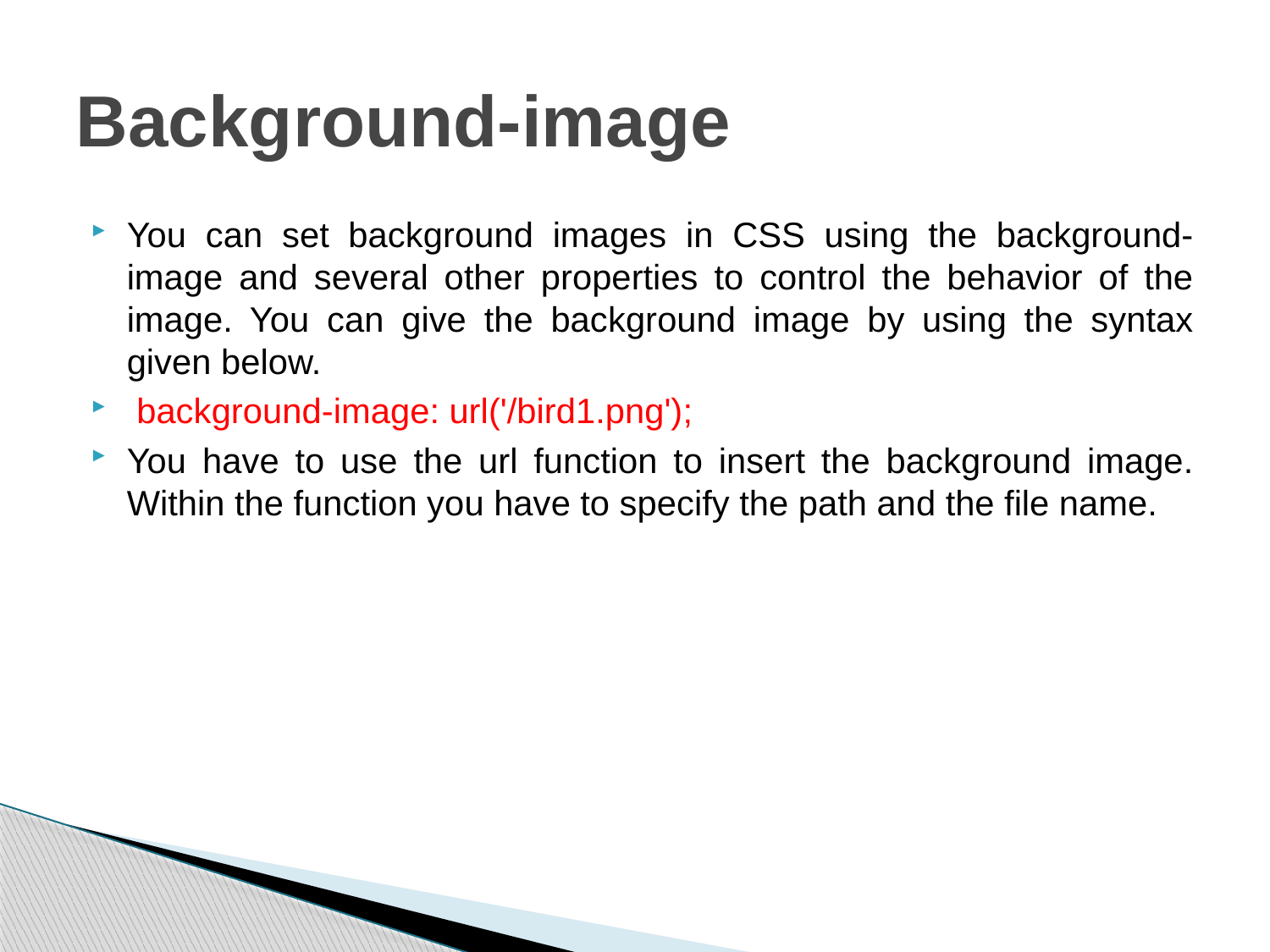

# Background-image
You can set background images in CSS using the background-image and several other properties to control the behavior of the image. You can give the background image by using the syntax given below.
 background-image: url('/bird1.png');
You have to use the url function to insert the background image. Within the function you have to specify the path and the file name.